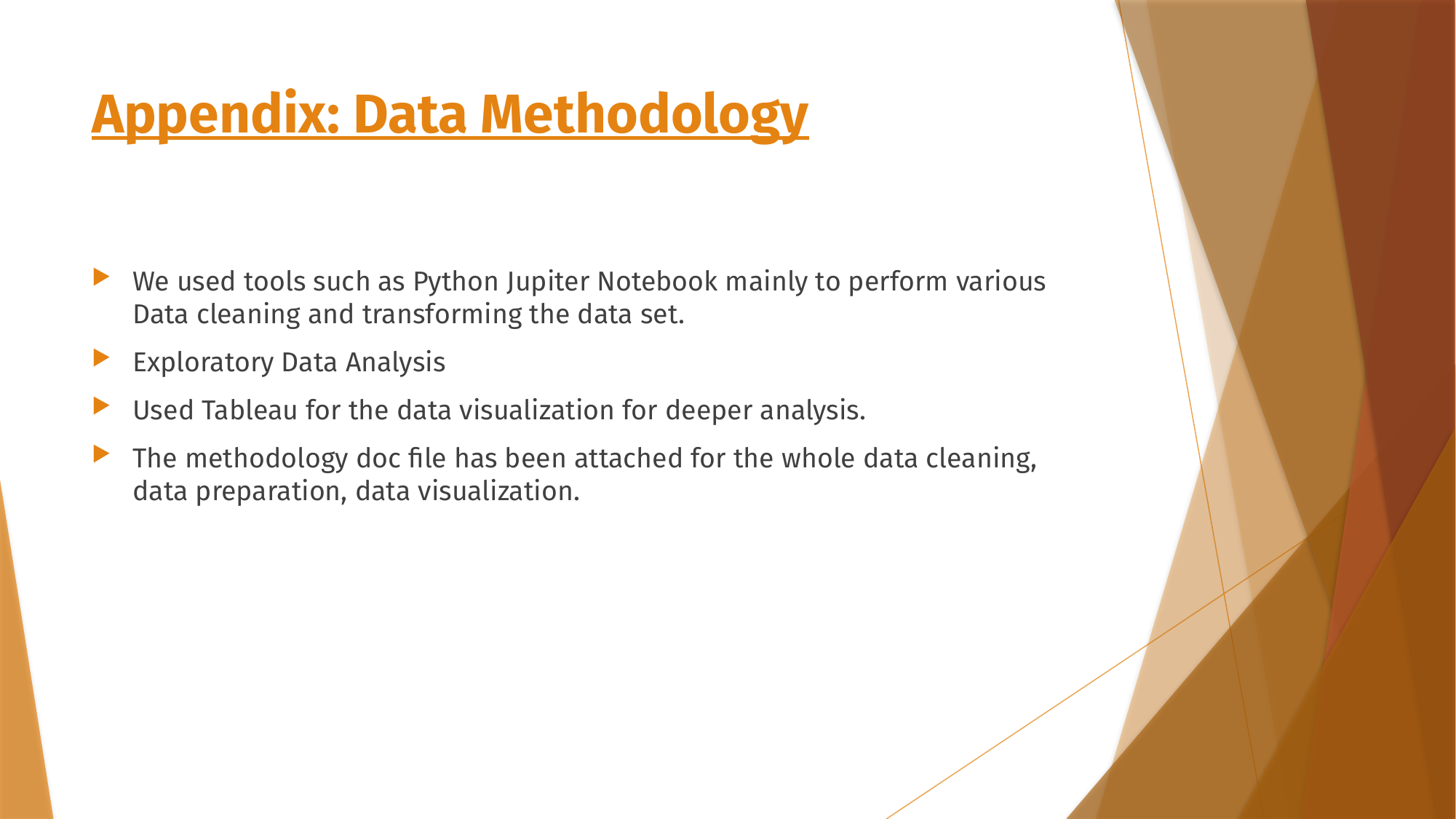

# Appendix: Data Methodology
We used tools such as Python Jupiter Notebook mainly to perform various Data cleaning and transforming the data set.
Exploratory Data Analysis
Used Tableau for the data visualization for deeper analysis.
The methodology doc file has been attached for the whole data cleaning, data preparation, data visualization.